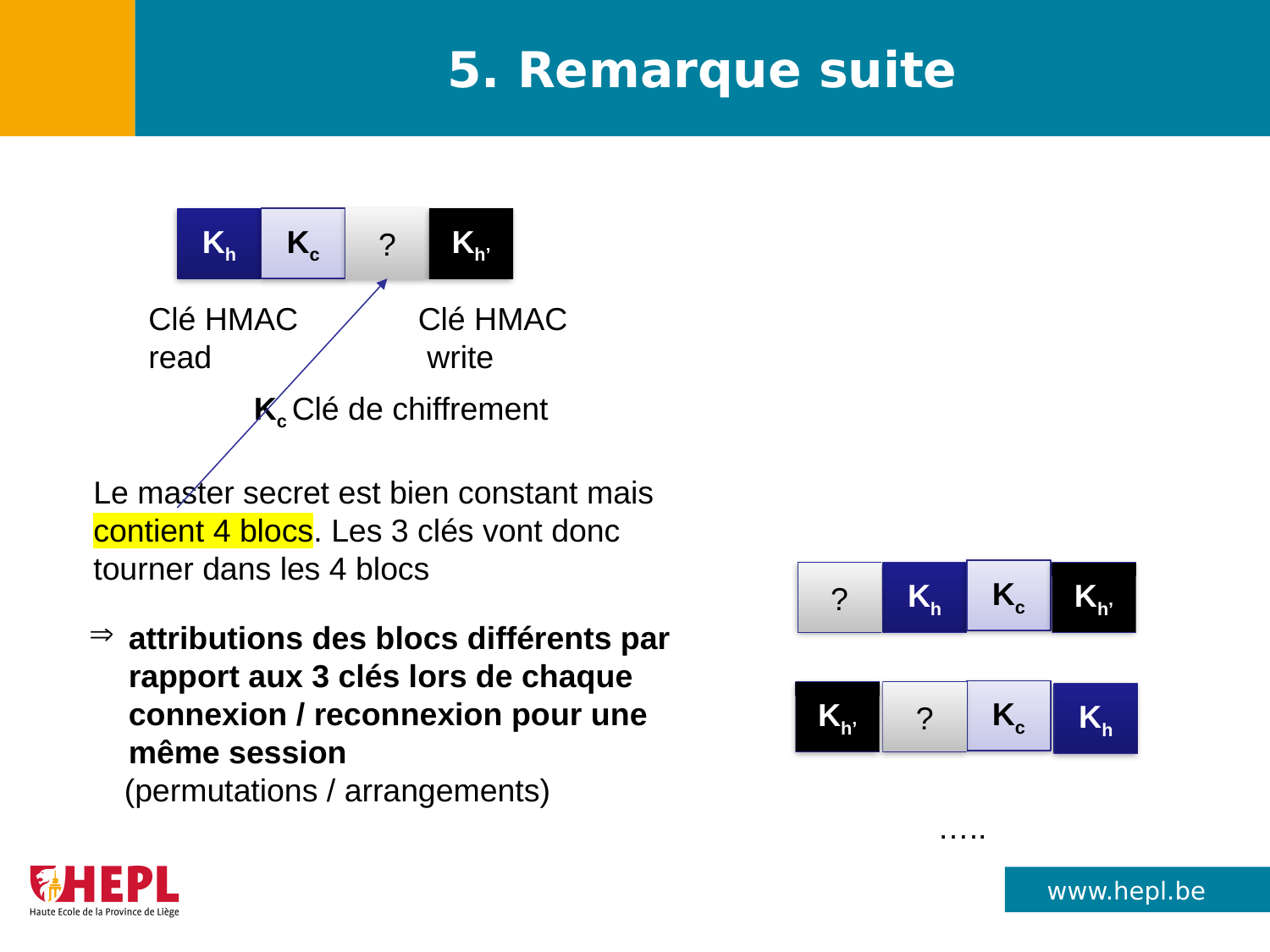

# 5. Remarque suite
Kh
Kc
?
Kh’
Clé HMAC
read
Clé HMAC
 write
Kc Clé de chiffrement
Le master secret est bien constant mais contient 4 blocs. Les 3 clés vont donc tourner dans les 4 blocs

Kc
?
Kh
Kh’
attributions des blocs différents par rapport aux 3 clés lors de chaque connexion / reconnexion pour une même session
    (permutations / arrangements)

Kc
Kh’
?
Kh
…..